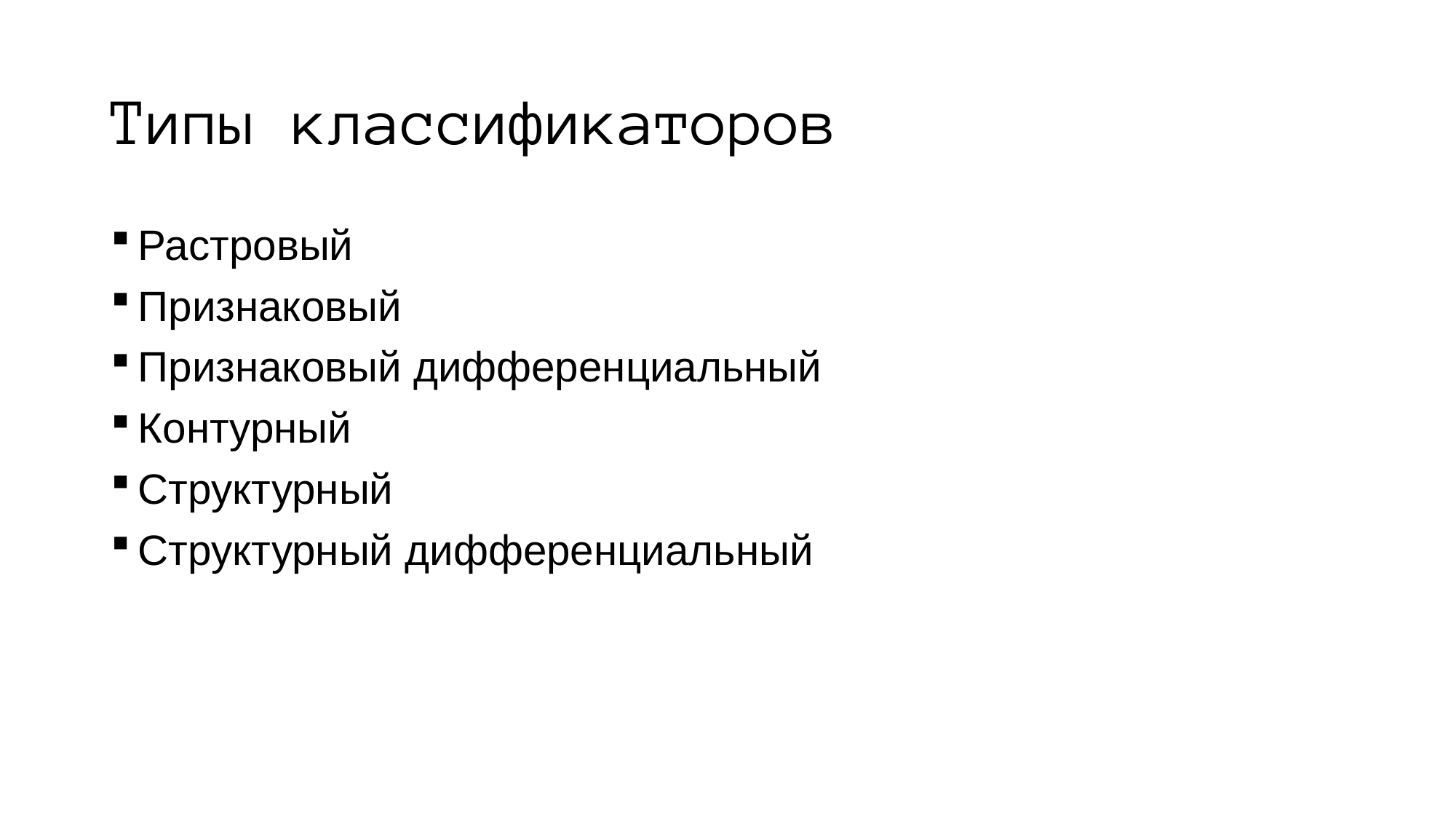

# Типы классификаторов
Растровый
Признаковый
Признаковый дифференциальный
Контурный
Структурный
Структурный дифференциальный